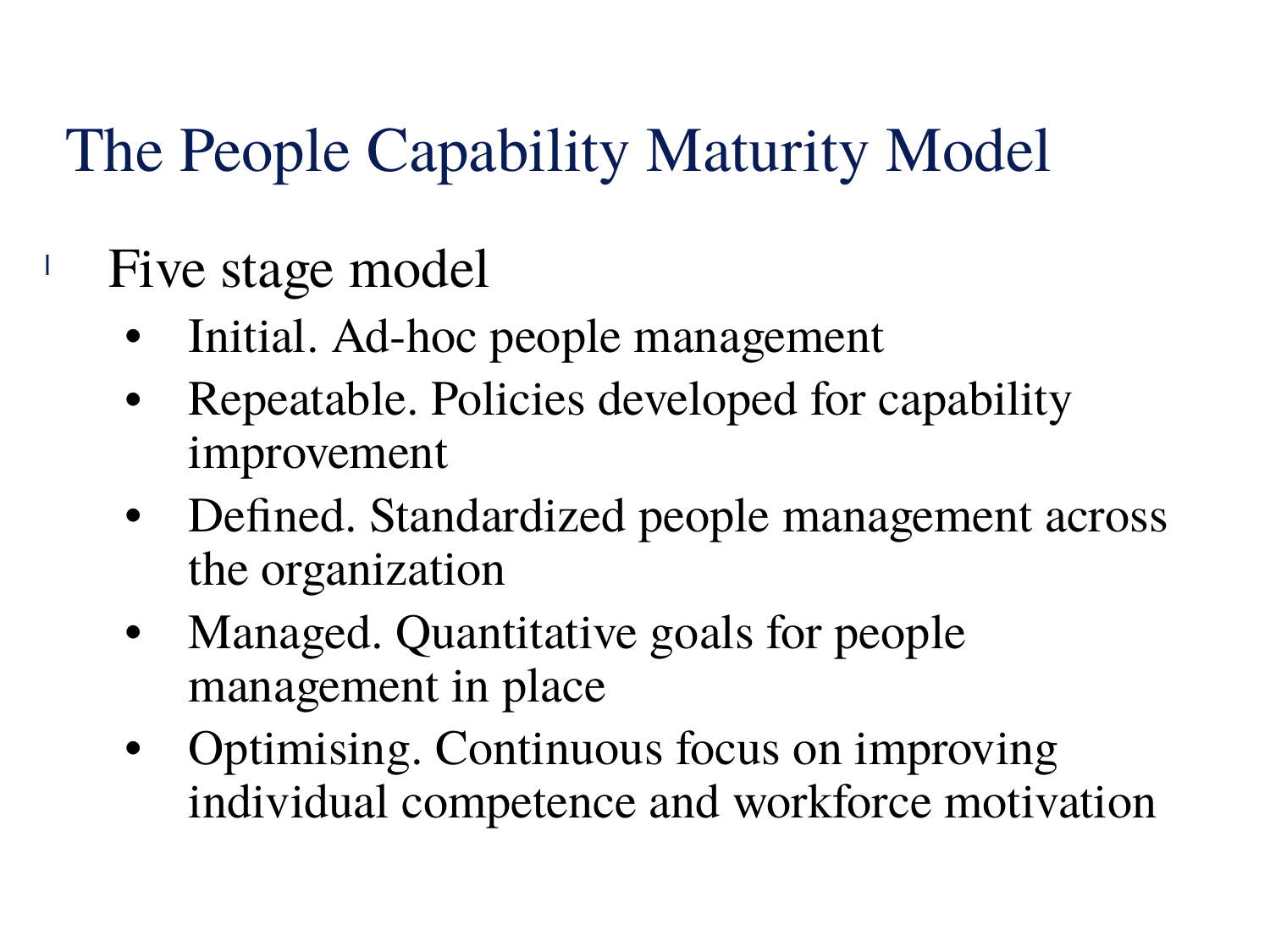

# The People Capability Maturity Model
Five stage model
Initial. Ad-hoc people management
Repeatable. Policies developed for capability improvement
Defined. Standardized people management across the organization
Managed. Quantitative goals for people management in place
Optimising. Continuous focus on improving individual competence and workforce motivation